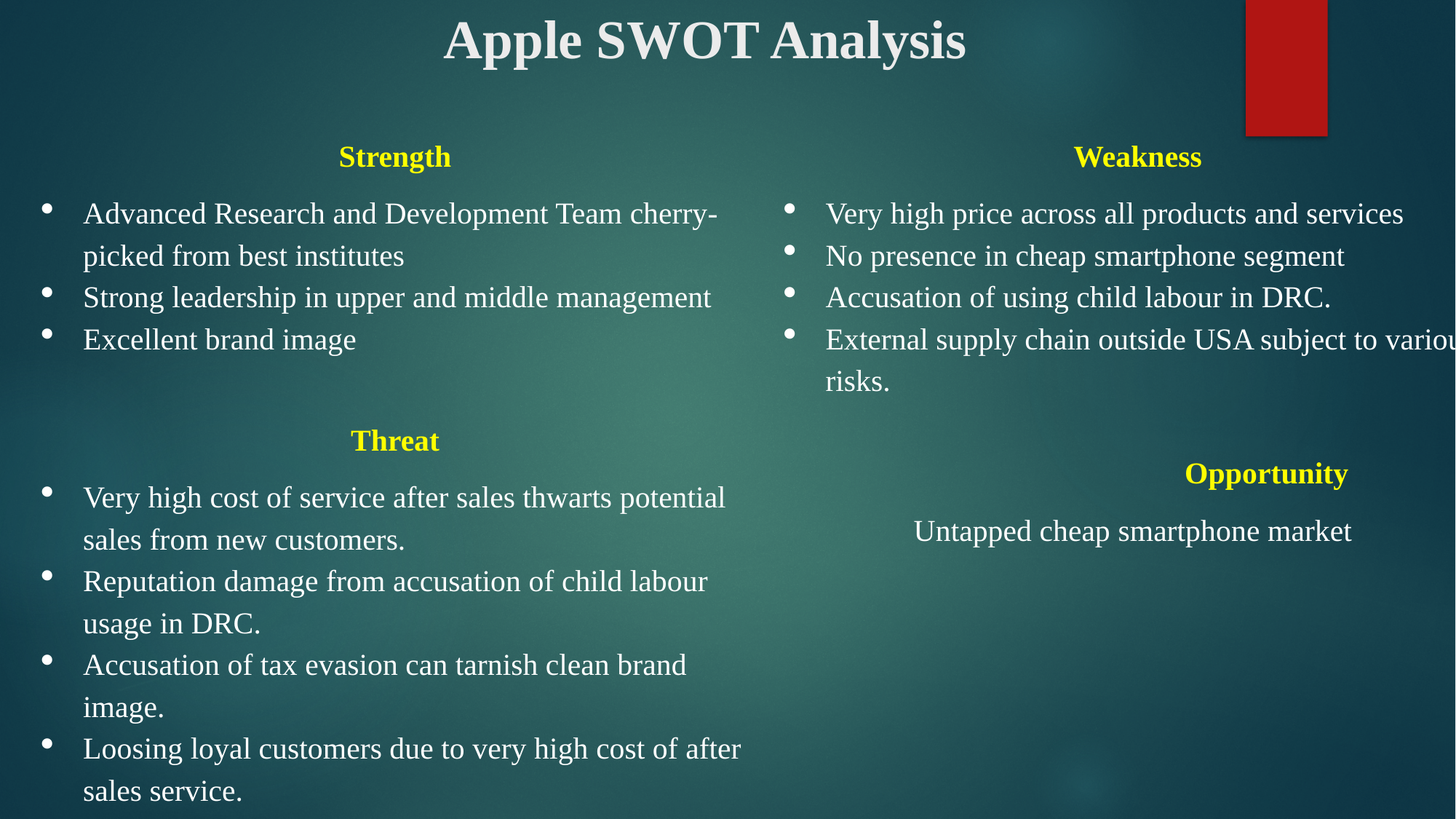

# Apple SWOT Analysis
Weakness
Very high price across all products and services
No presence in cheap smartphone segment
Accusation of using child labour in DRC.
External supply chain outside USA subject to various risks.
Strength
Advanced Research and Development Team cherry-picked from best institutes
Strong leadership in upper and middle management
Excellent brand image
Threat
Very high cost of service after sales thwarts potential sales from new customers.
Reputation damage from accusation of child labour usage in DRC.
Accusation of tax evasion can tarnish clean brand image.
Loosing loyal customers due to very high cost of after sales service.
Opportunity
Untapped cheap smartphone market